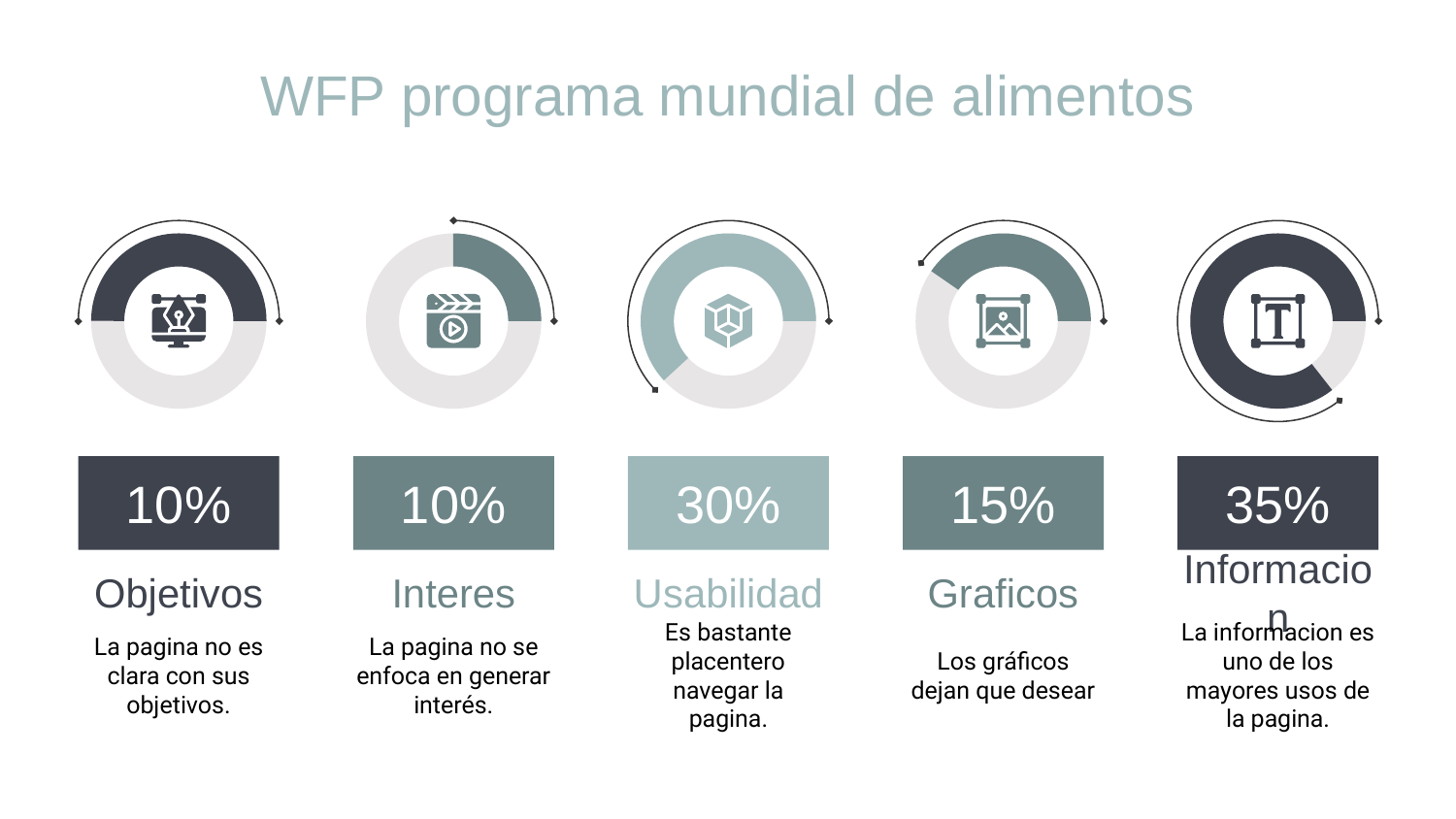

# WFP programa mundial de alimentos

10%
Objetivos
La pagina no es clara con sus objetivos.

10%
Interes
La pagina no se enfoca en generar interés.

30%
Usabilidad
Es bastante placentero navegar la pagina.

15%
Graficos
Los gráficos dejan que desear

35%
Informacion
La informacion es uno de los mayores usos de la pagina.